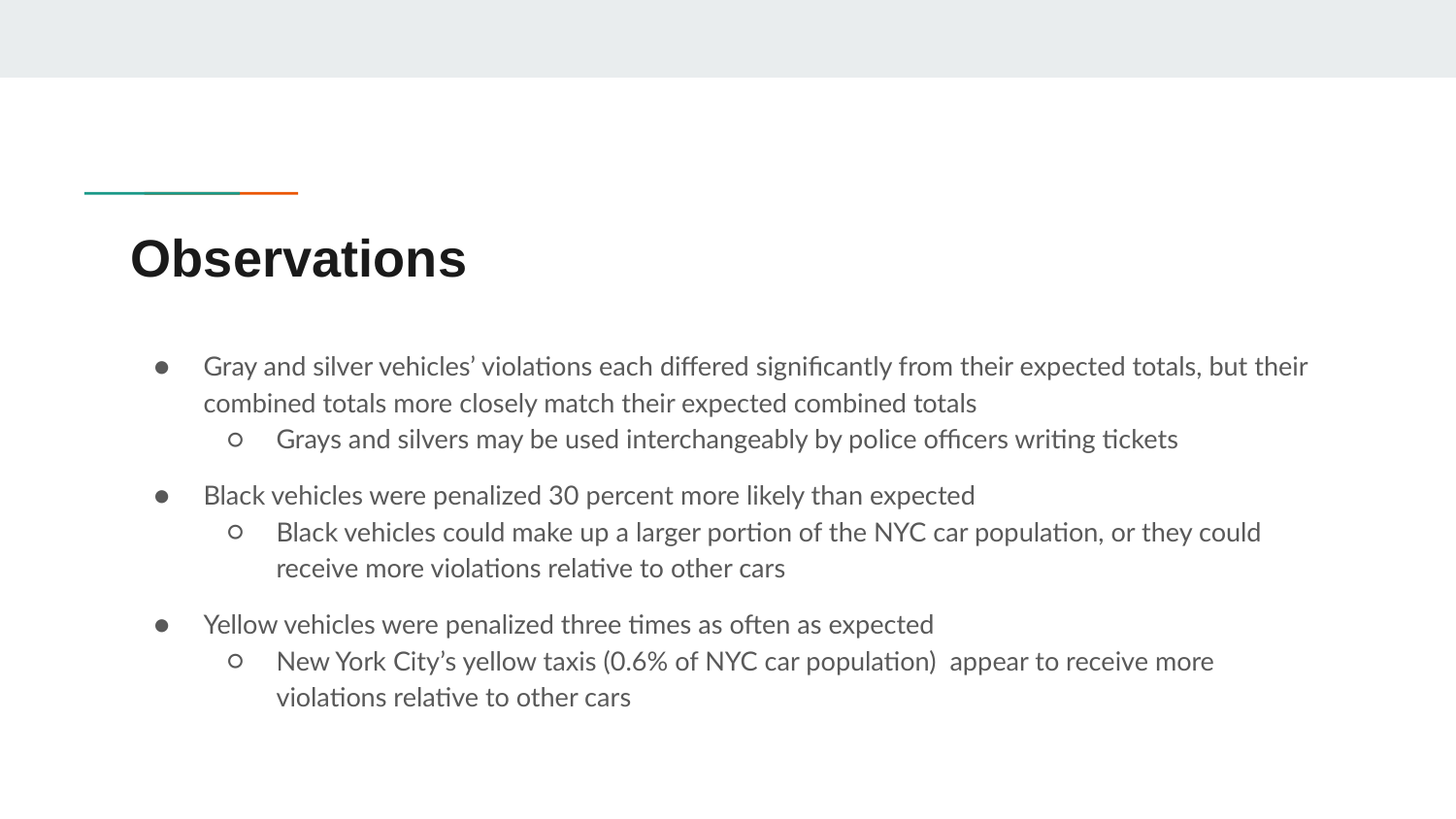

# Observations
Gray and silver vehicles’ violations each differed significantly from their expected totals, but their combined totals more closely match their expected combined totals
Grays and silvers may be used interchangeably by police officers writing tickets
Black vehicles were penalized 30 percent more likely than expected
Black vehicles could make up a larger portion of the NYC car population, or they could receive more violations relative to other cars
Yellow vehicles were penalized three times as often as expected
New York City’s yellow taxis (0.6% of NYC car population)  appear to receive more violations relative to other cars